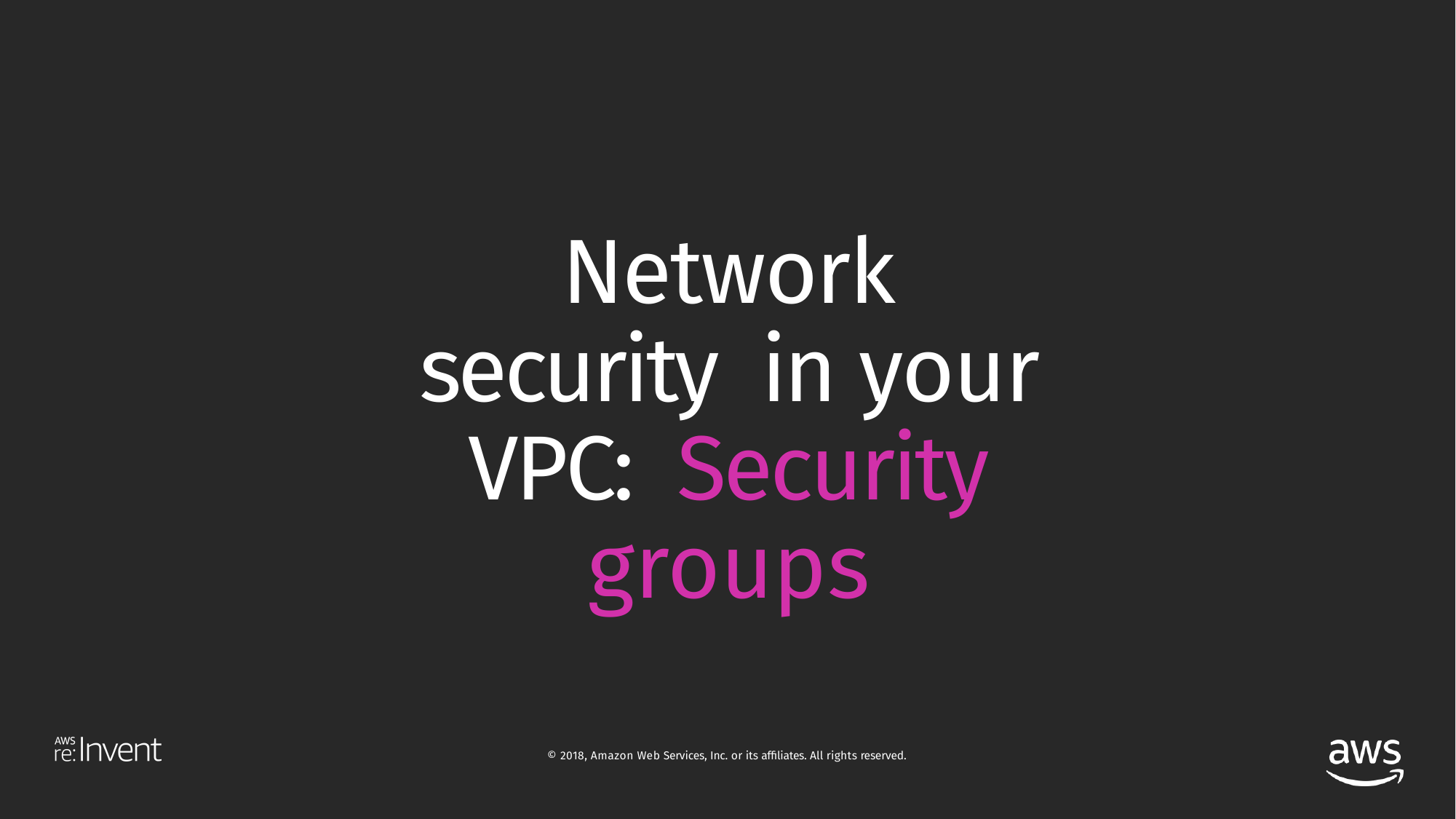

# Network security  in your VPC:  Security groups
© 2018, Amazon Web Services, Inc. or its affiliates. All rights reserved.